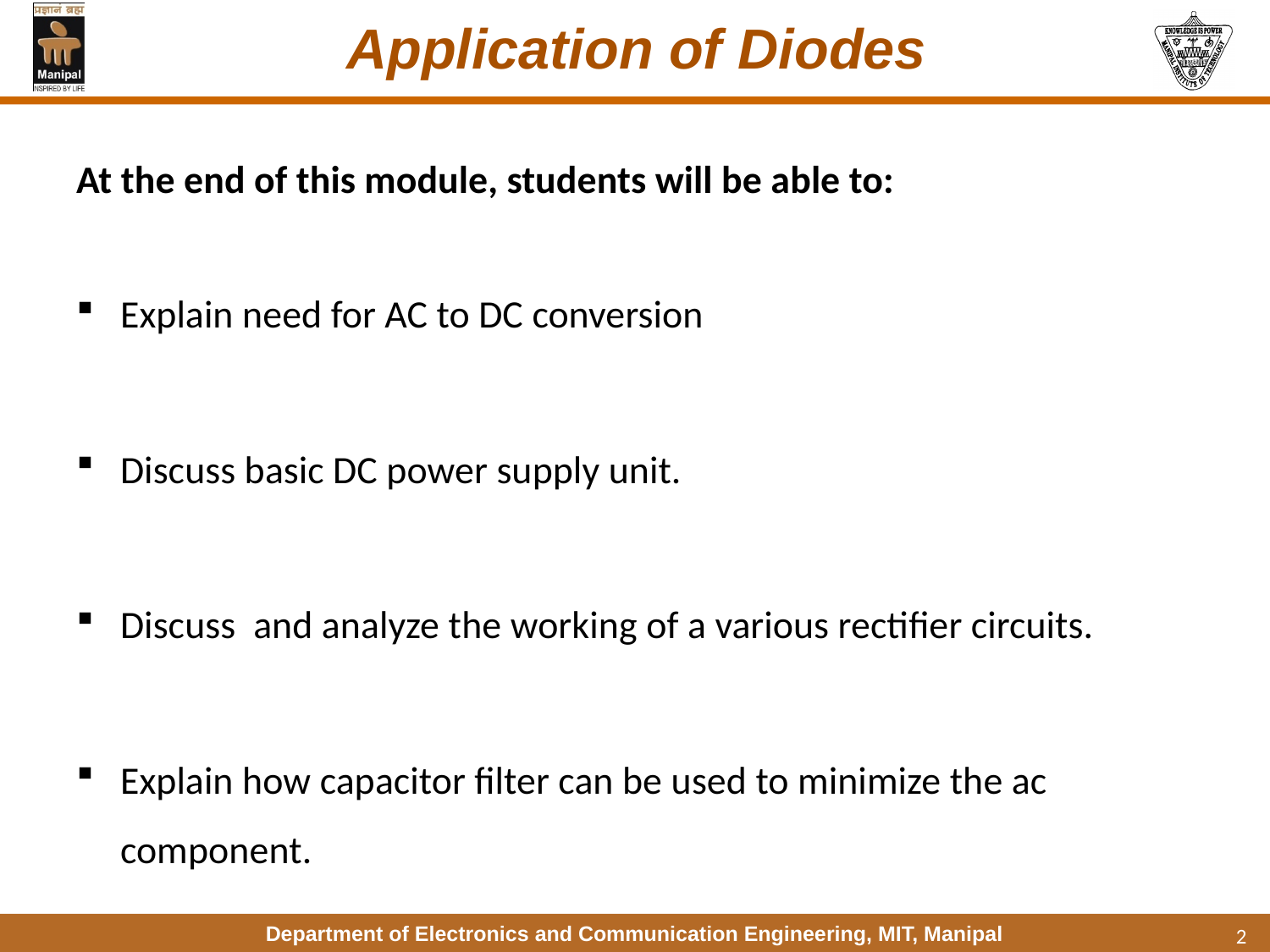

# Application of Diodes
At the end of this module, students will be able to:

Explain need for AC to DC conversion

Discuss basic DC power supply unit.

Discuss  and analyze the working of a various rectifier circuits.

Explain how capacitor filter can be used to minimize the ac component.

2